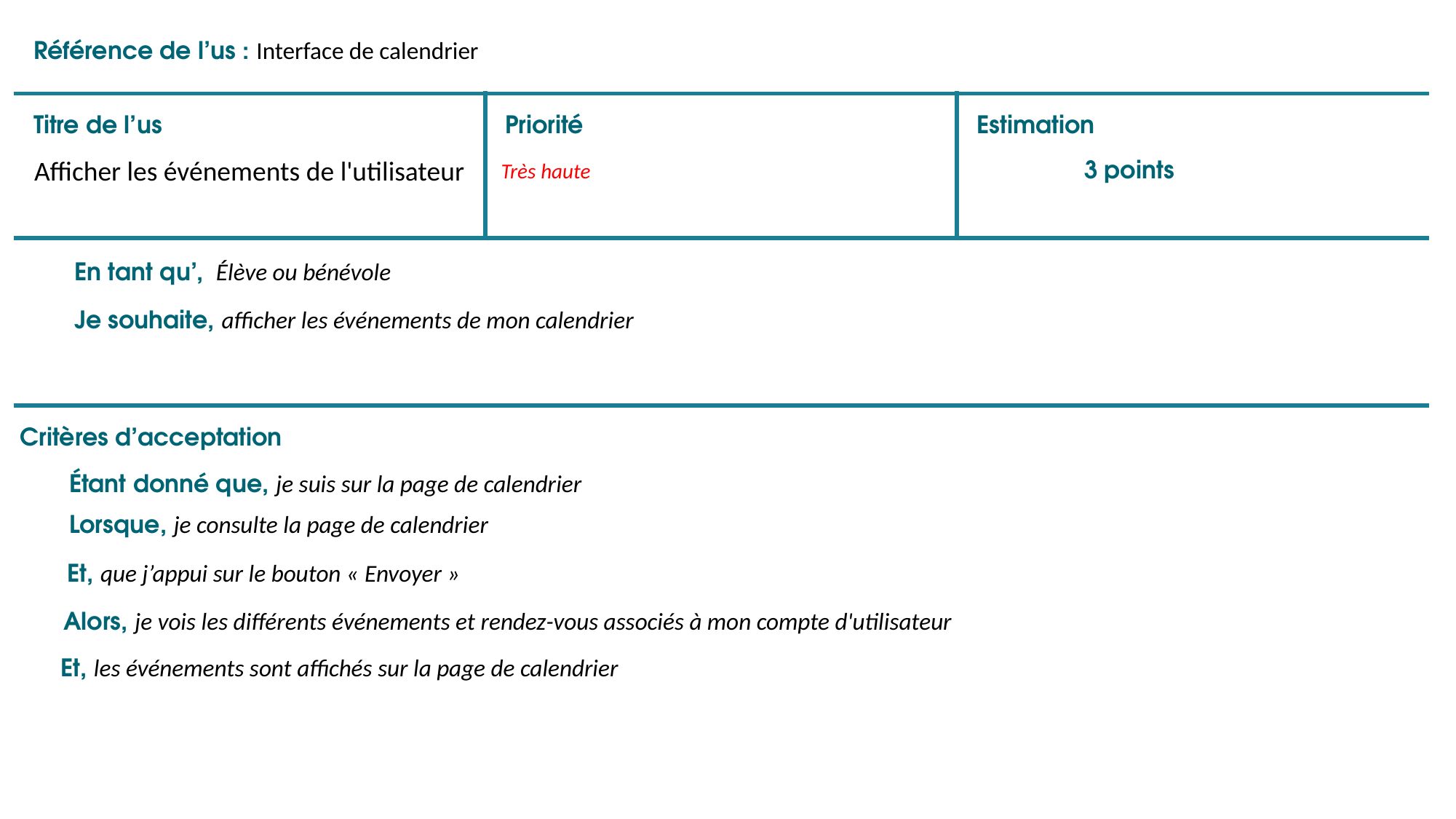

| Référence de l’us : Interface de calendrier |  |  |
| --- | --- | --- |
| Titre de l’us Afficher les événements de l'utilisateur | Priorité   Très haute | Estimation 3 points |
| En tant qu’,  Élève ou bénévole Je souhaite, afficher les événements de mon calendrier |  |  |
| Critères d’acceptation   Étant donné que, je suis sur la page de calendrier Lorsque, je consulte la page de calendrier Et, que j’appui sur le bouton « Envoyer » Alors, je vois les différents événements et rendez-vous associés à mon compte d'utilisateur Et, les événements sont affichés sur la page de calendrier |  |  |